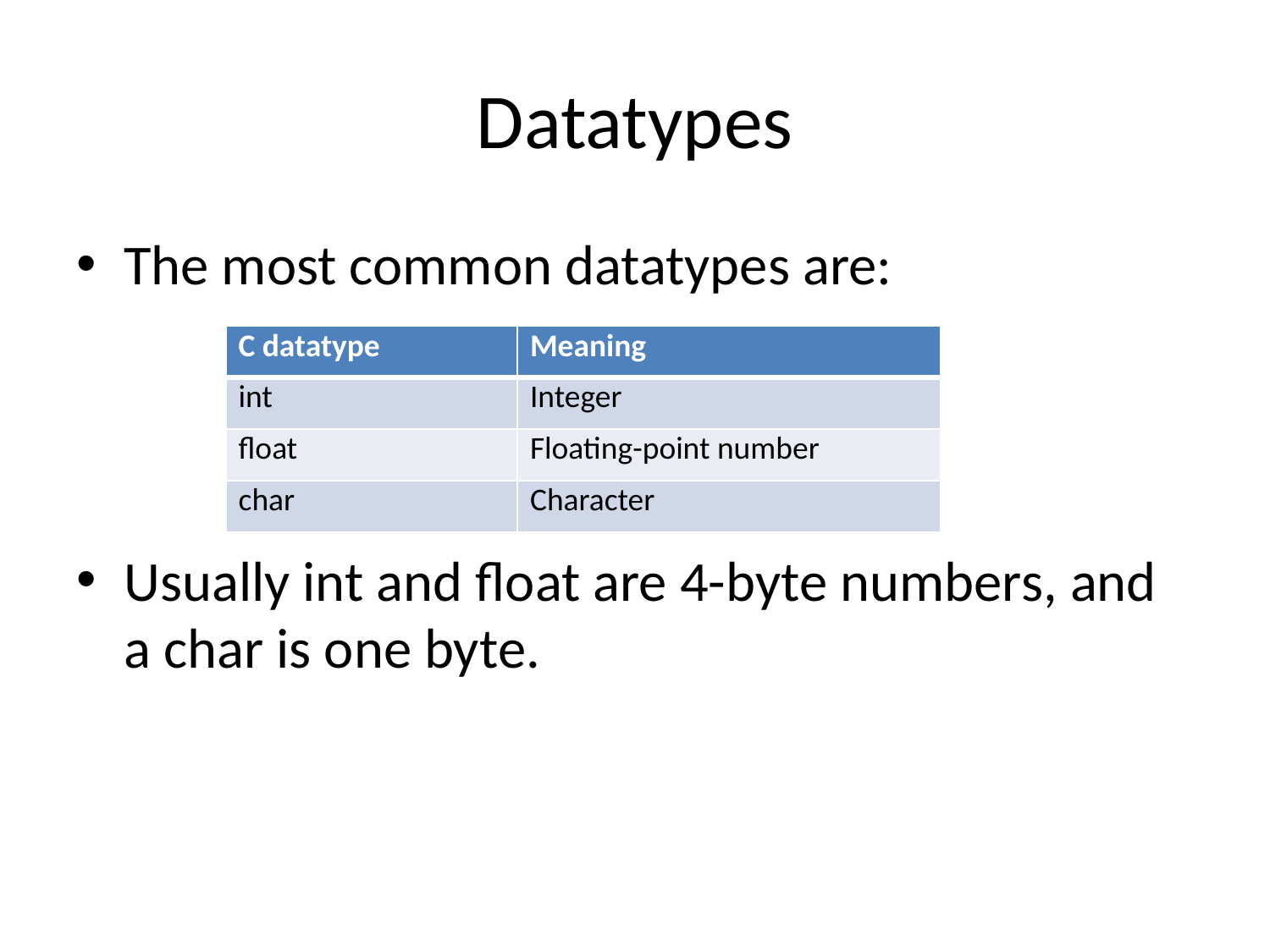

# Datatypes
The most common datatypes are:

Usually int and float are 4-byte numbers, and a char is one byte.
| C datatype | Meaning |
| --- | --- |
| int | Integer |
| float | Floating-point number |
| char | Character |